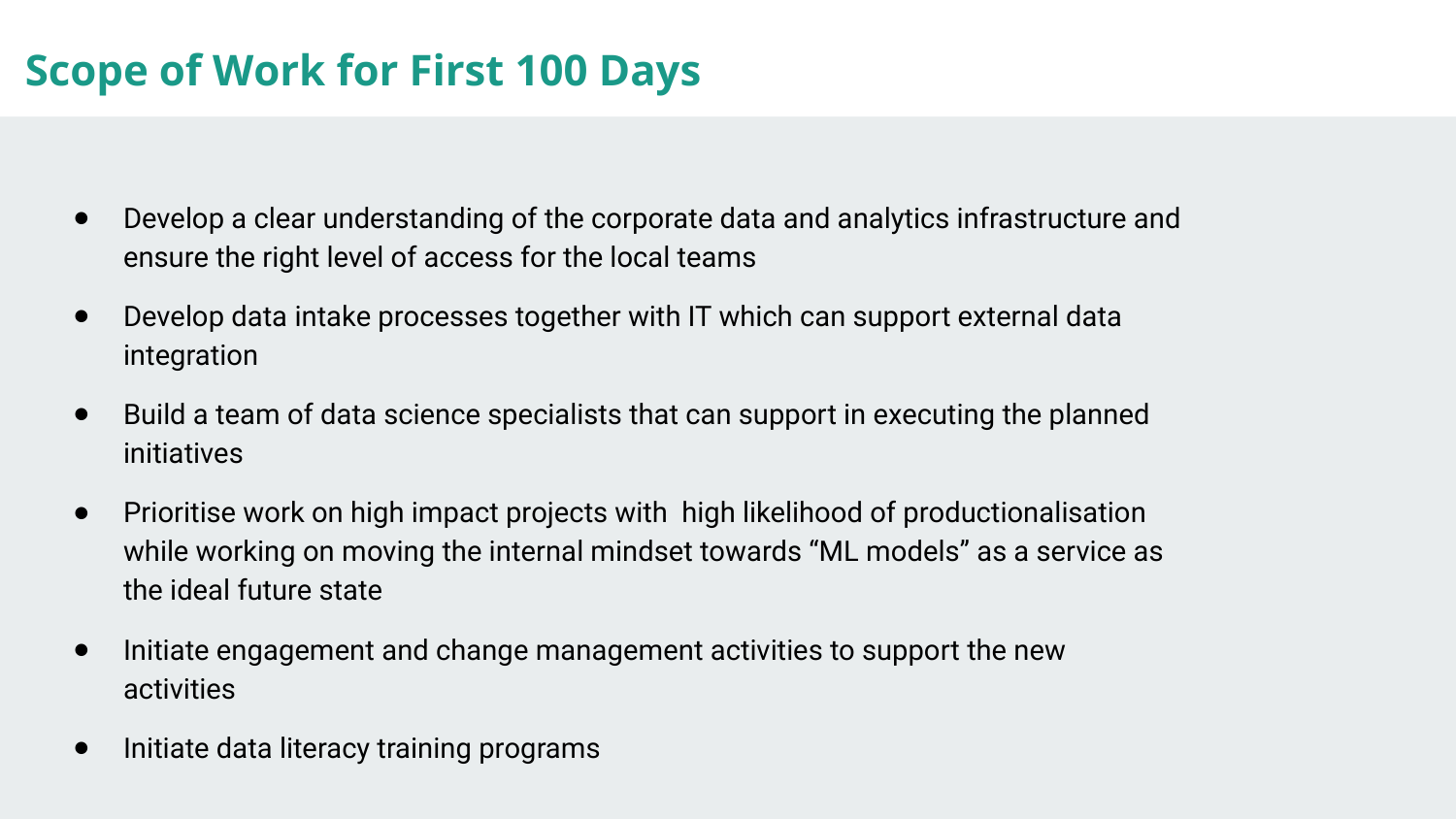

Scope of Work for First 100 Days

Develop a clear understanding of the corporate data and analytics infrastructure and ensure the right level of access for the local teams
Develop data intake processes together with IT which can support external data integration
Build a team of data science specialists that can support in executing the planned initiatives
Prioritise work on high impact projects with  high likelihood of productionalisation while working on moving the internal mindset towards “ML models” as a service as the ideal future state
Initiate engagement and change management activities to support the new activities
Initiate data literacy training programs